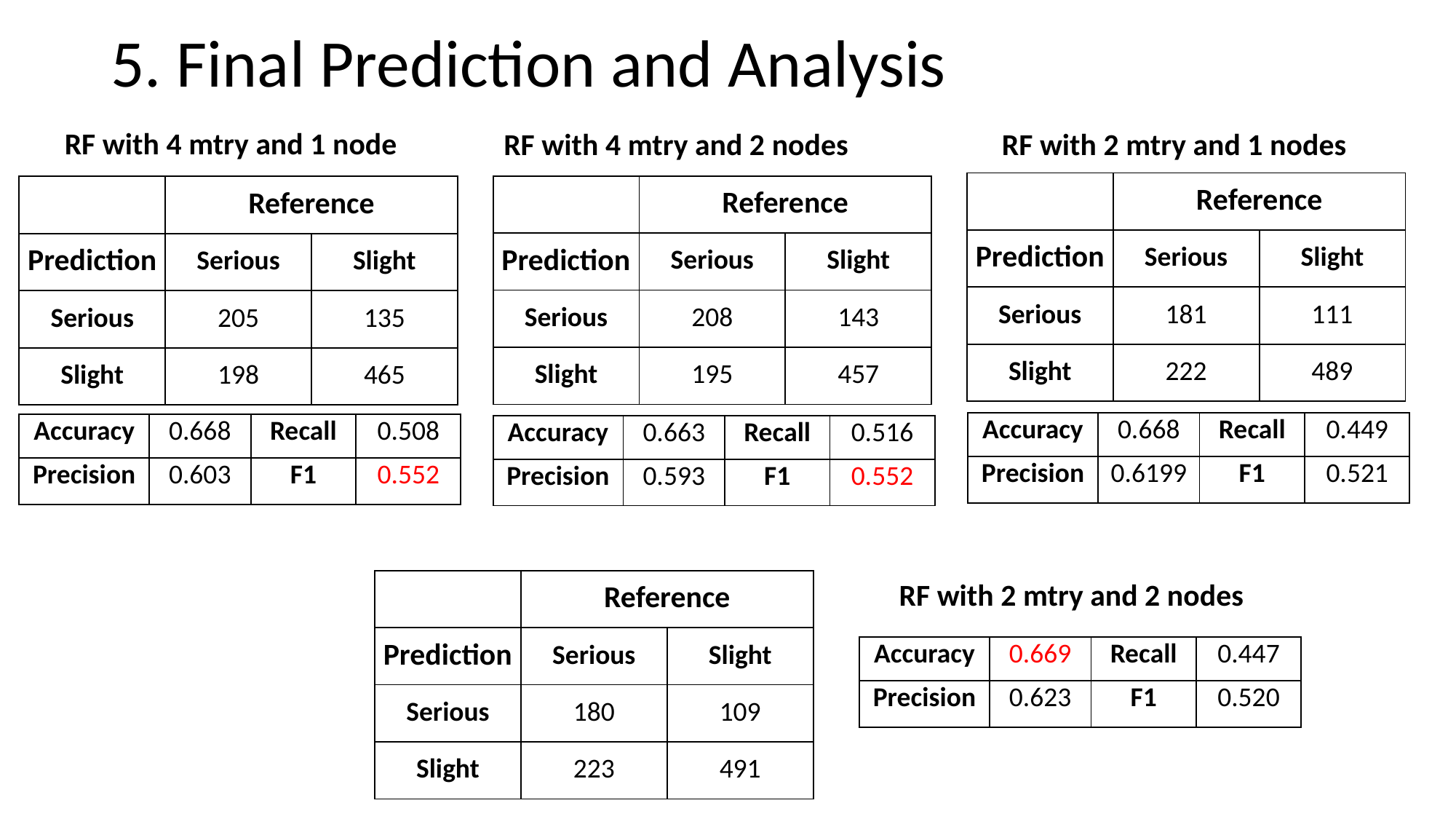

# 5. Final Prediction and Analysis
RF with 4 mtry and 1 node
RF with 4 mtry and 2 nodes
RF with 2 mtry and 1 nodes
|  | Reference |  |
| --- | --- | --- |
| Prediction | Serious | Slight |
| Serious | 181 | 111 |
| Slight | 222 | 489 |
|  | Reference |  |
| --- | --- | --- |
| Prediction | Serious | Slight |
| Serious | 208 | 143 |
| Slight | 195 | 457 |
|  | Reference |  |
| --- | --- | --- |
| Prediction | Serious | Slight |
| Serious | 205 | 135 |
| Slight | 198 | 465 |
| Accuracy | 0.668 | Recall | 0.449 |
| --- | --- | --- | --- |
| Precision | 0.6199 | F1 | 0.521 |
| Accuracy | 0.668 | Recall | 0.508 |
| --- | --- | --- | --- |
| Precision | 0.603 | F1 | 0.552 |
| Accuracy | 0.663 | Recall | 0.516 |
| --- | --- | --- | --- |
| Precision | 0.593 | F1 | 0.552 |
|  | Reference |  |
| --- | --- | --- |
| Prediction | Serious | Slight |
| Serious | 180 | 109 |
| Slight | 223 | 491 |
RF with 2 mtry and 2 nodes
| Accuracy | 0.669 | Recall | 0.447 |
| --- | --- | --- | --- |
| Precision | 0.623 | F1 | 0.520 |